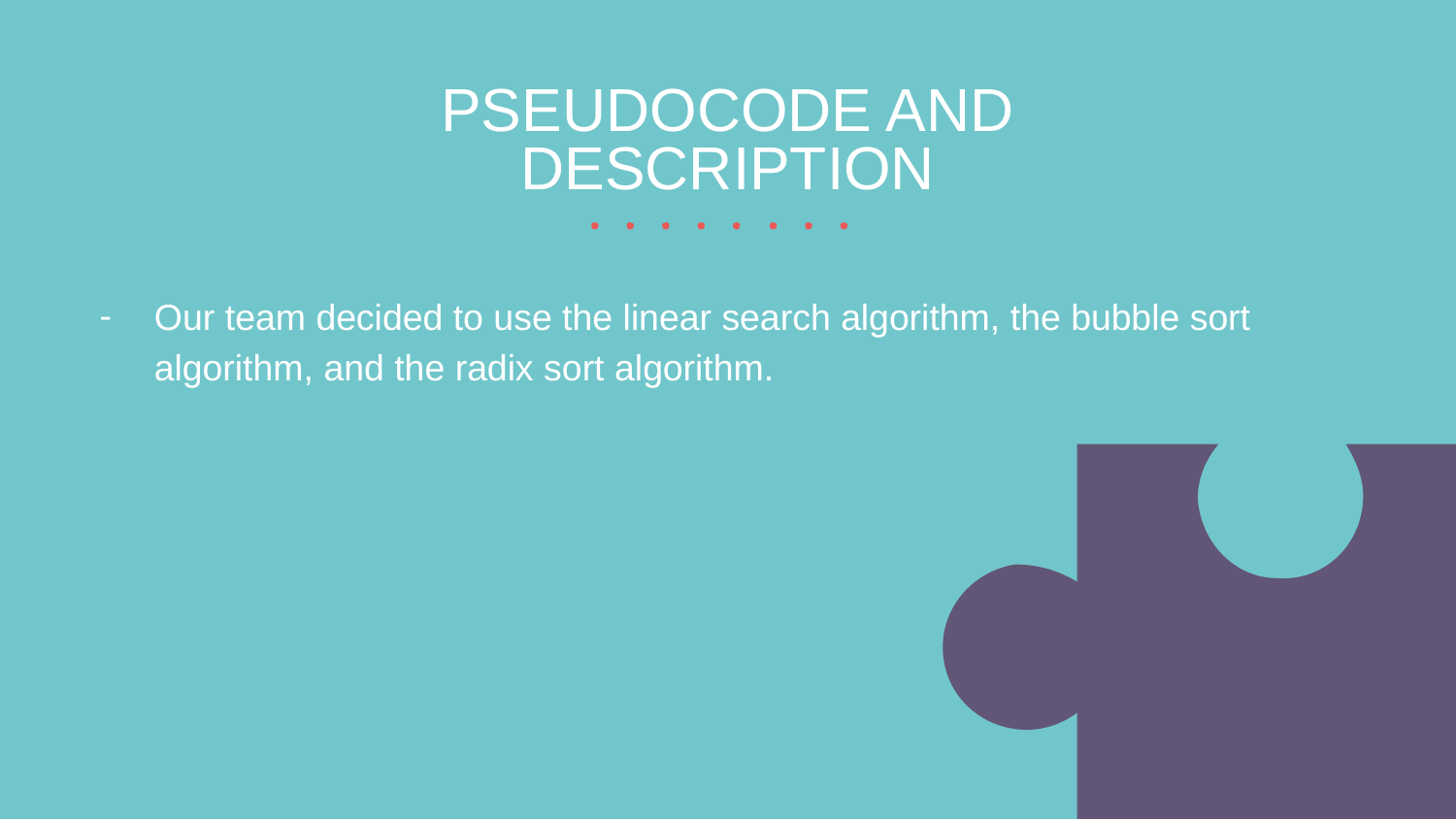

# PSEUDOCODE AND DESCRIPTION

Our team decided to use the linear search algorithm, the bubble sort algorithm, and the radix sort algorithm.